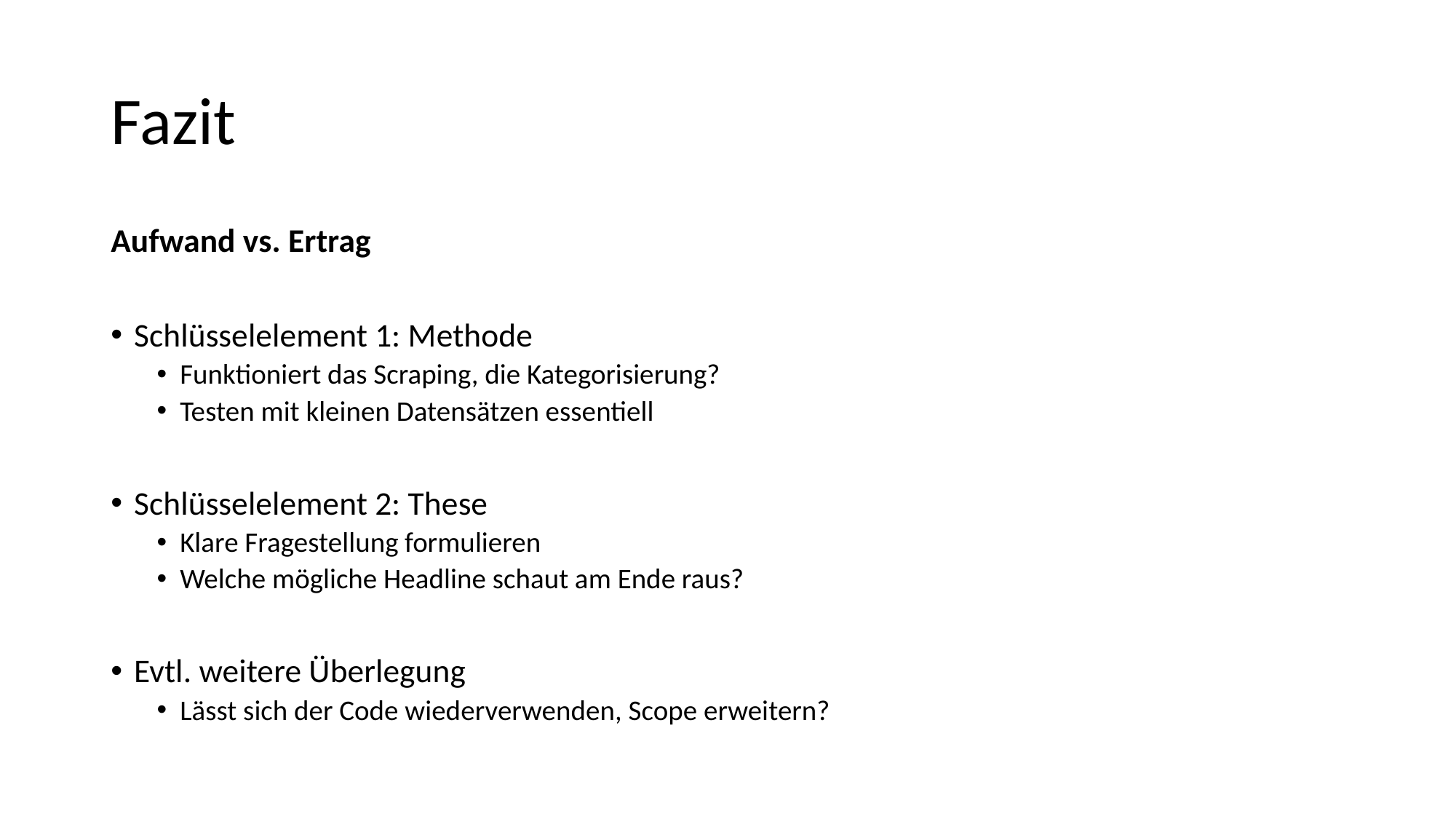

# Fazit
Aufwand vs. Ertrag

Schlüsselelement 1: Methode
Funktioniert das Scraping, die Kategorisierung?
Testen mit kleinen Datensätzen essentiell

Schlüsselelement 2: These
Klare Fragestellung formulieren
Welche mögliche Headline schaut am Ende raus?

Evtl. weitere Überlegung
Lässt sich der Code wiederverwenden, Scope erweitern?